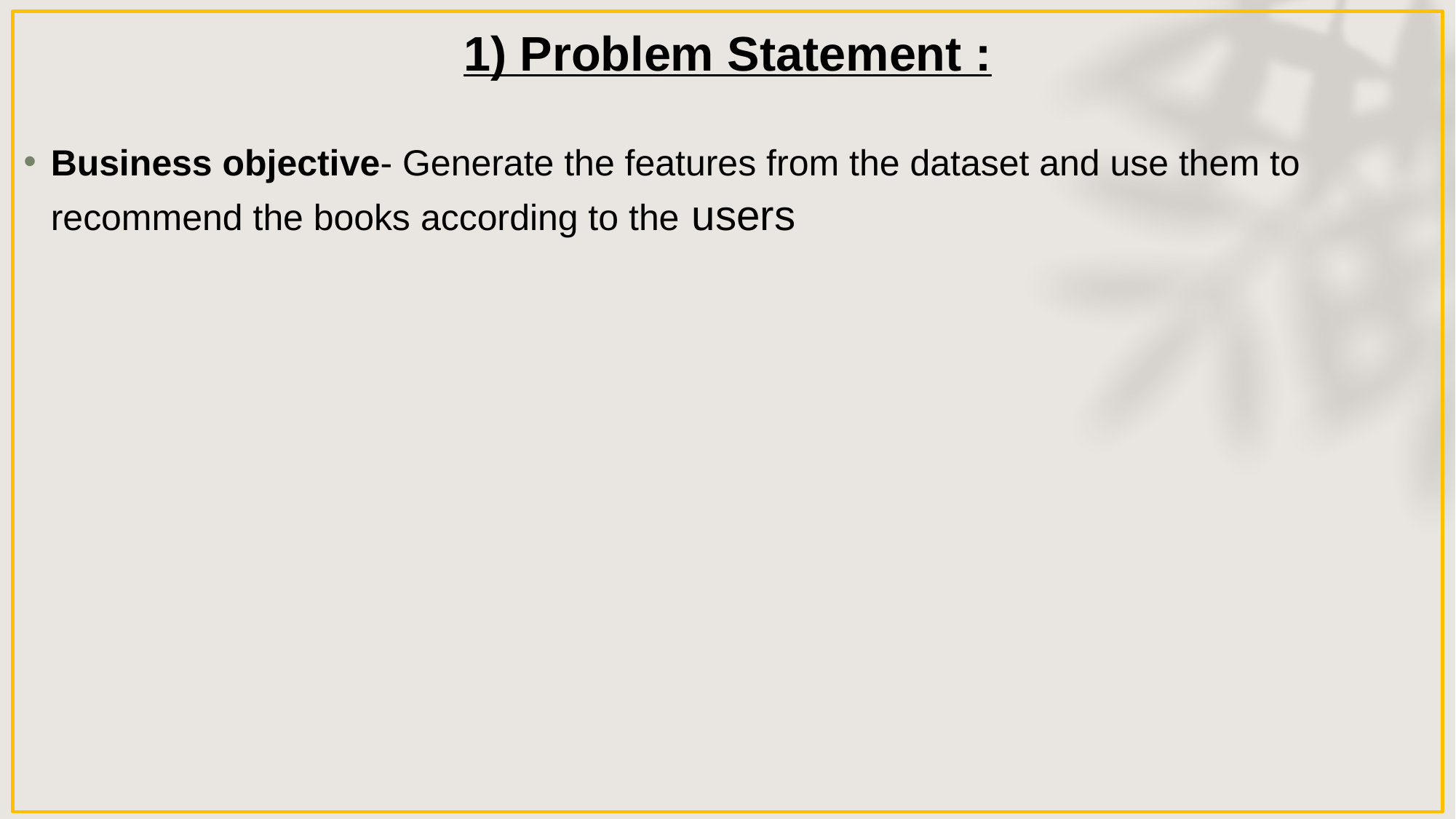

1) Problem Statement :

Business objective- Generate the features from the dataset and use them to recommend the books according to the users